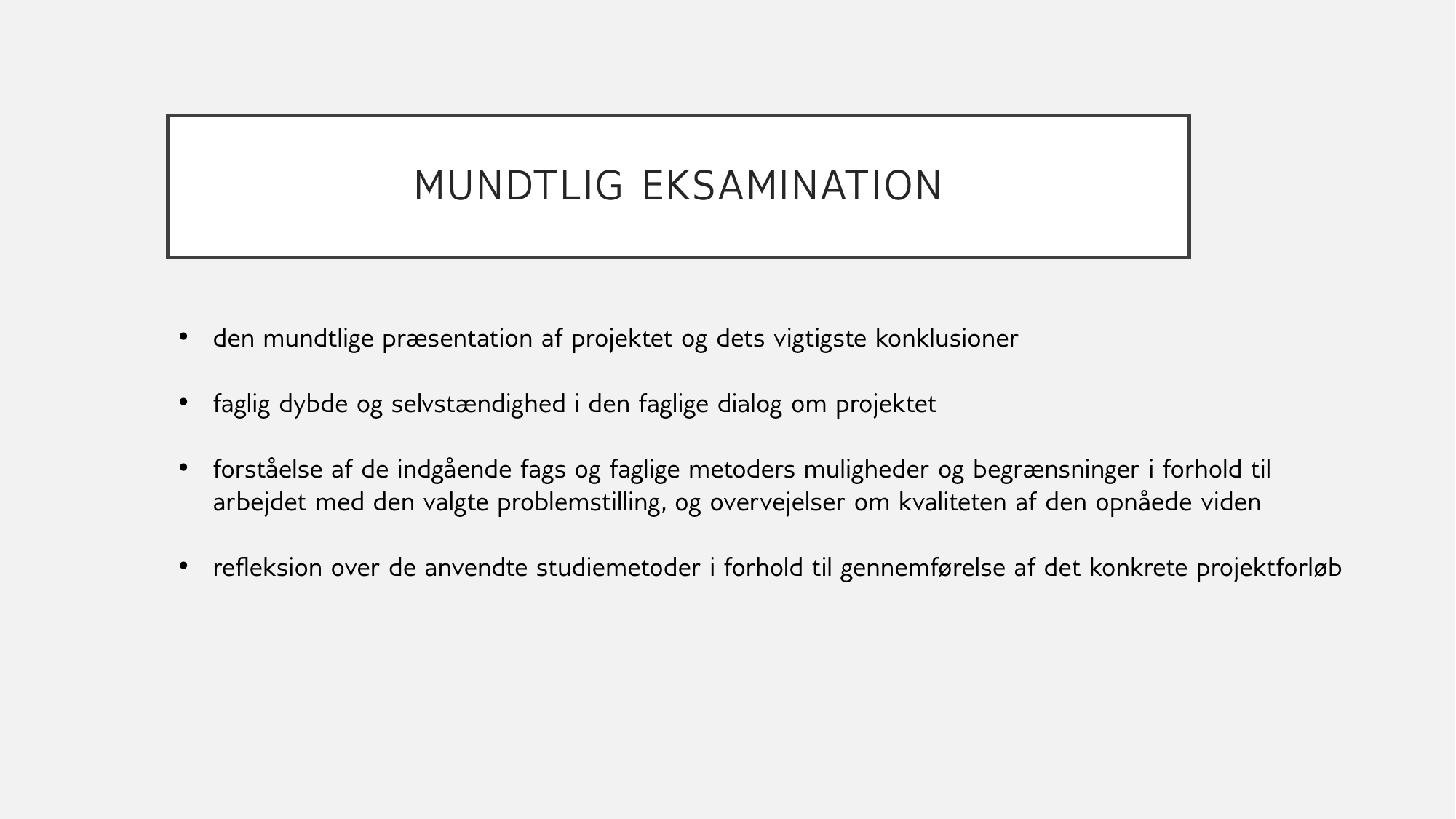

# Mundtlig eksamination
den mundtlige præsentation af projektet og dets vigtigste konklusioner

faglig dybde og selvstændighed i den faglige dialog om projektet

forståelse af de indgående fags og faglige metoders muligheder og begrænsninger i forhold til arbejdet med den valgte problemstilling, og overvejelser om kvaliteten af den opnåede viden

refleksion over de anvendte studiemetoder i forhold til gennemførelse af det konkrete projektforløb